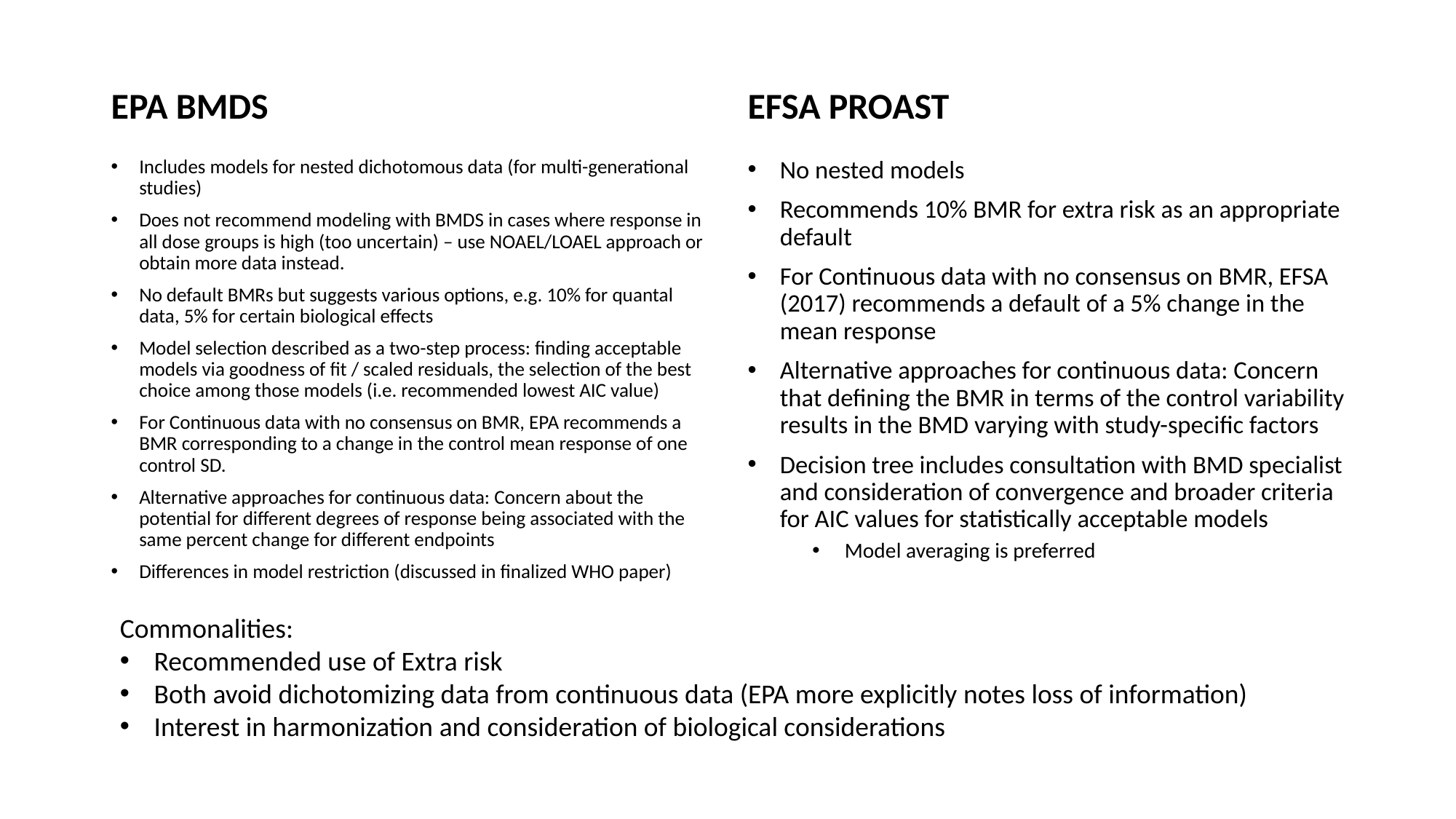

EPA BMDS
EFSA PROAST
Includes models for nested dichotomous data (for multi-generational studies)
Does not recommend modeling with BMDS in cases where response in all dose groups is high (too uncertain) – use NOAEL/LOAEL approach or obtain more data instead.
No default BMRs but suggests various options, e.g. 10% for quantal data, 5% for certain biological effects
Model selection described as a two-step process: finding acceptable models via goodness of fit / scaled residuals, the selection of the best choice among those models (i.e. recommended lowest AIC value)
For Continuous data with no consensus on BMR, EPA recommends a BMR corresponding to a change in the control mean response of one control SD.
Alternative approaches for continuous data: Concern about the potential for different degrees of response being associated with the same percent change for different endpoints
Differences in model restriction (discussed in finalized WHO paper)
No nested models
Recommends 10% BMR for extra risk as an appropriate default
For Continuous data with no consensus on BMR, EFSA (2017) recommends a default of a 5% change in the mean response
Alternative approaches for continuous data: Concern that defining the BMR in terms of the control variability results in the BMD varying with study-specific factors
Decision tree includes consultation with BMD specialist and consideration of convergence and broader criteria for AIC values for statistically acceptable models
Model averaging is preferred

Commonalities:
Recommended use of Extra risk
Both avoid dichotomizing data from continuous data (EPA more explicitly notes loss of information)
Interest in harmonization and consideration of biological considerations